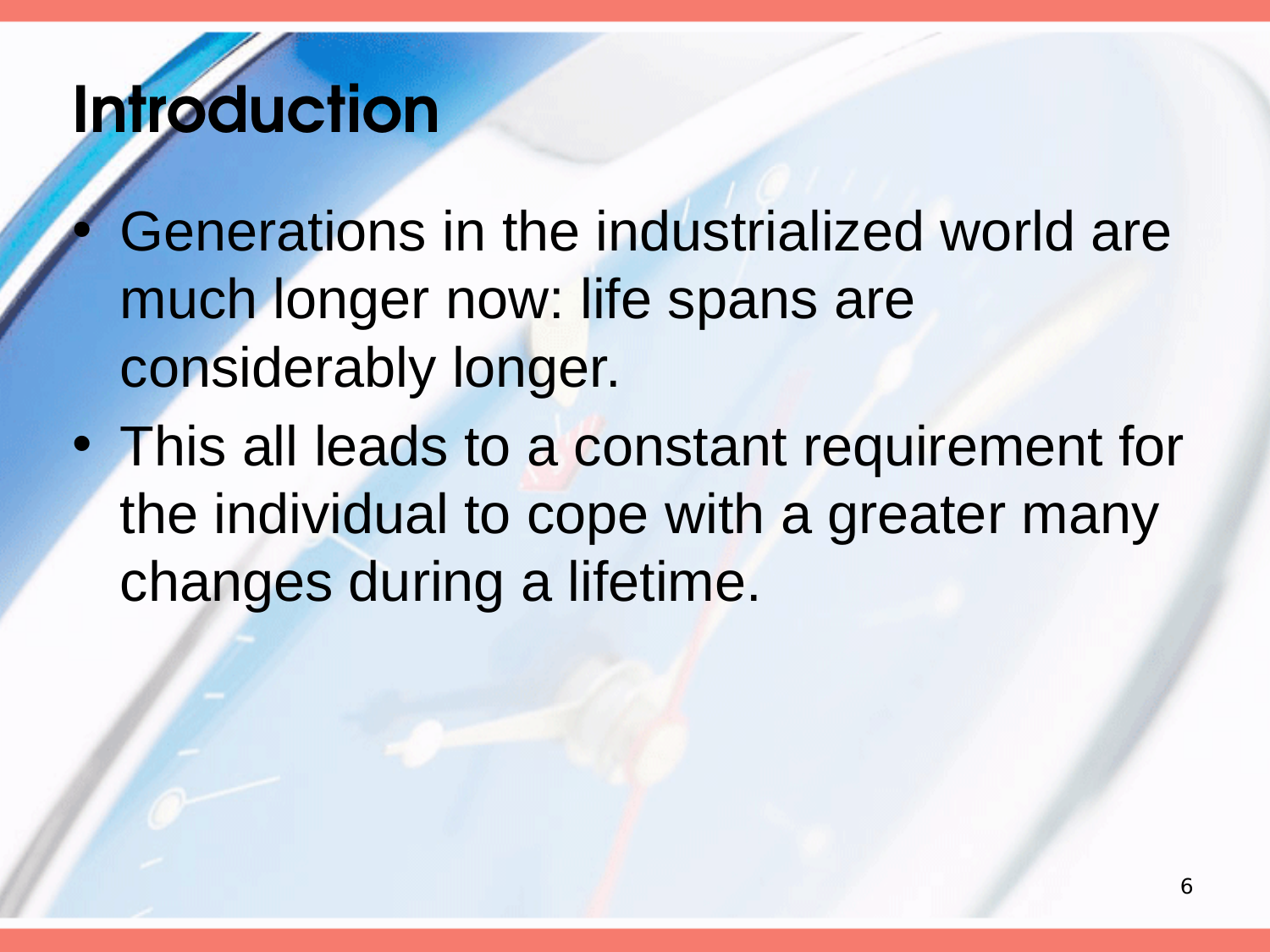

# Introduction
Generations in the industrialized world are much longer now: life spans are considerably longer.
This all leads to a constant requirement for the individual to cope with a greater many changes during a lifetime.
6